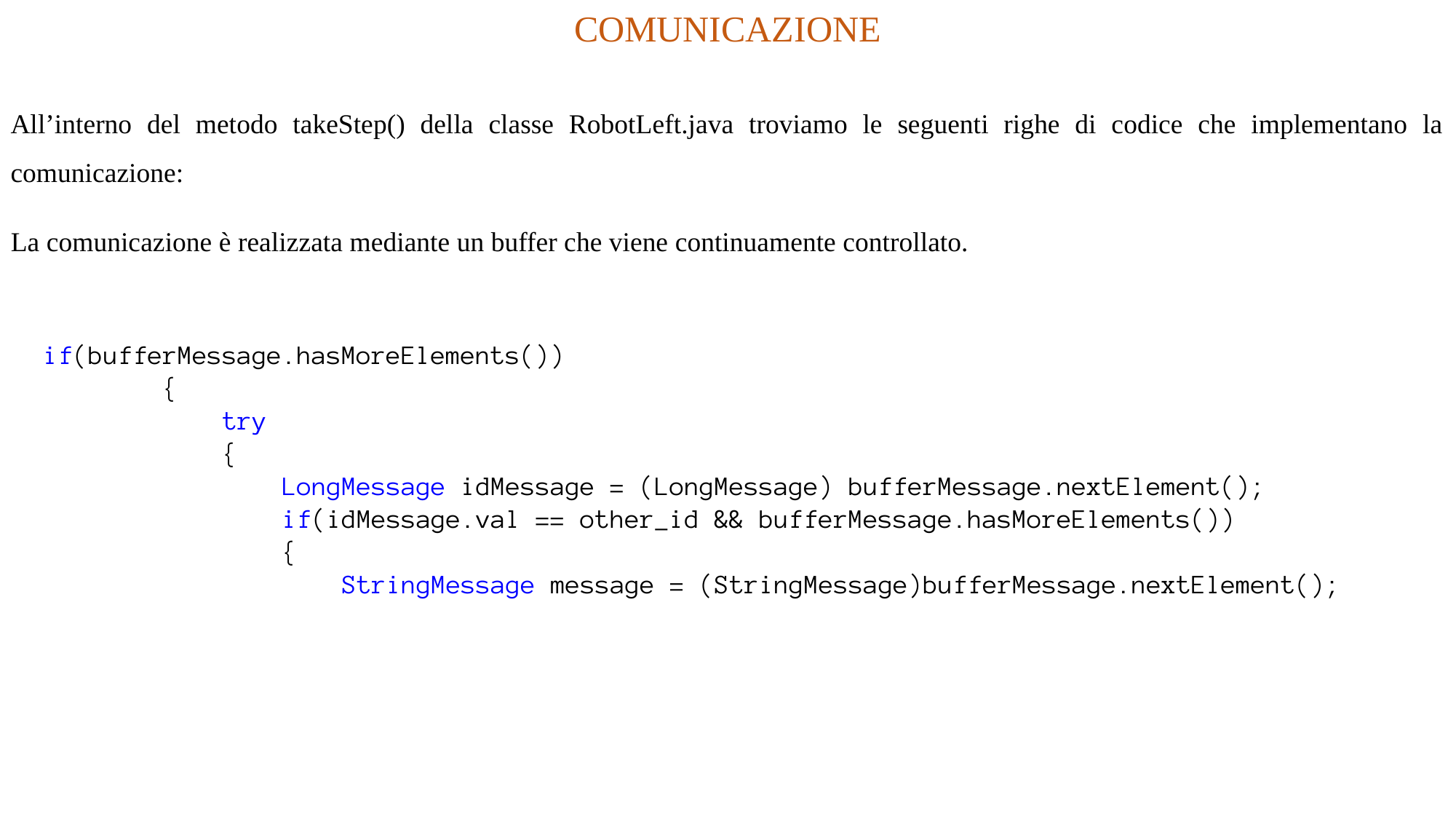

COMUNICAZIONE
All’interno del metodo takeStep() della classe RobotLeft.java troviamo le seguenti righe di codice che implementano la comunicazione:
La comunicazione è realizzata mediante un buffer che viene continuamente controllato.
if(bufferMessage.hasMoreElements())
        {
            try
            {
                LongMessage idMessage = (LongMessage) bufferMessage.nextElement();
                if(idMessage.val == other_id && bufferMessage.hasMoreElements())
                {
                    StringMessage message = (StringMessage)bufferMessage.nextElement();